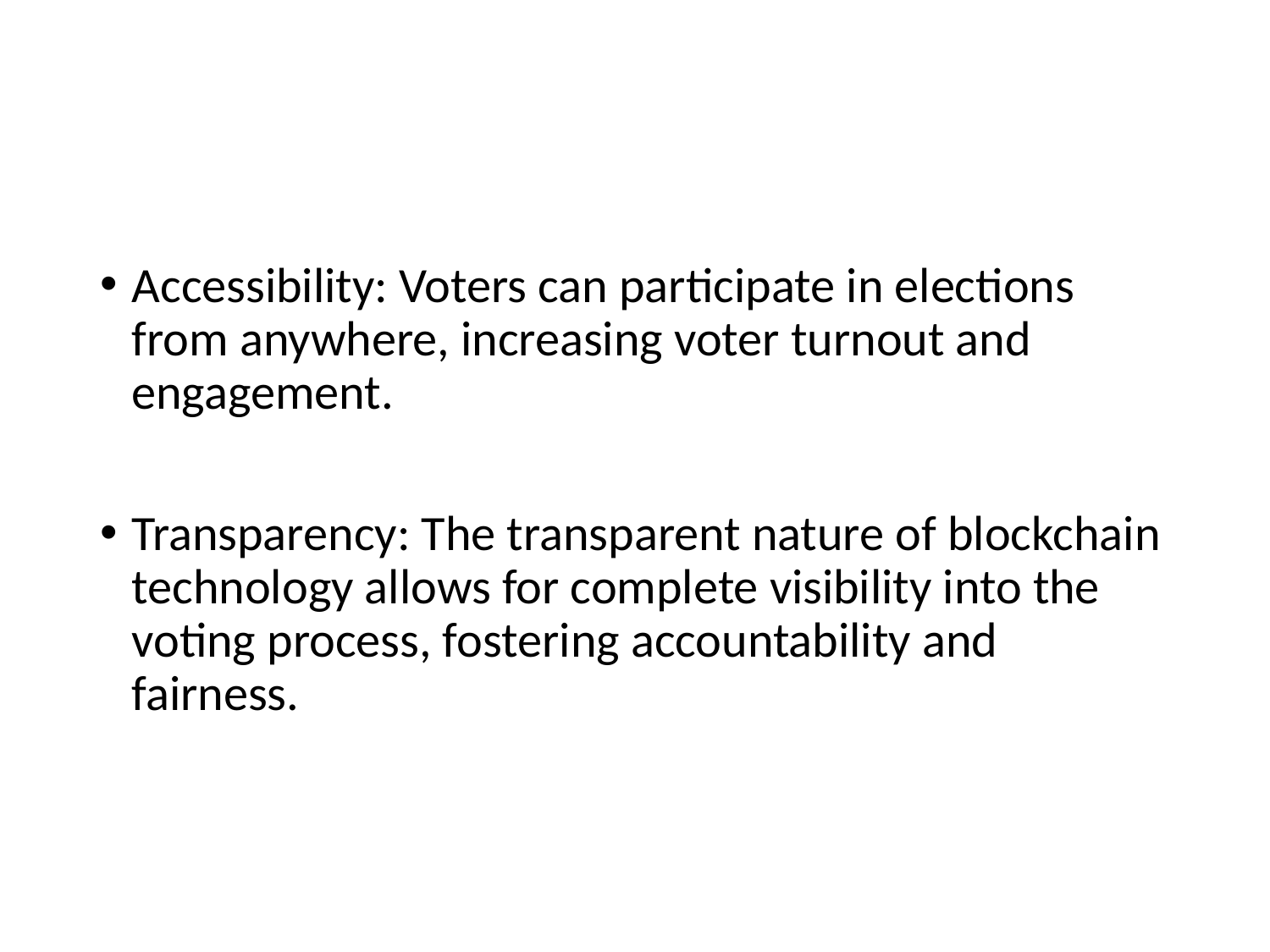

#
Accessibility: Voters can participate in elections from anywhere, increasing voter turnout and engagement.

Transparency: The transparent nature of blockchain technology allows for complete visibility into the voting process, fostering accountability and fairness.